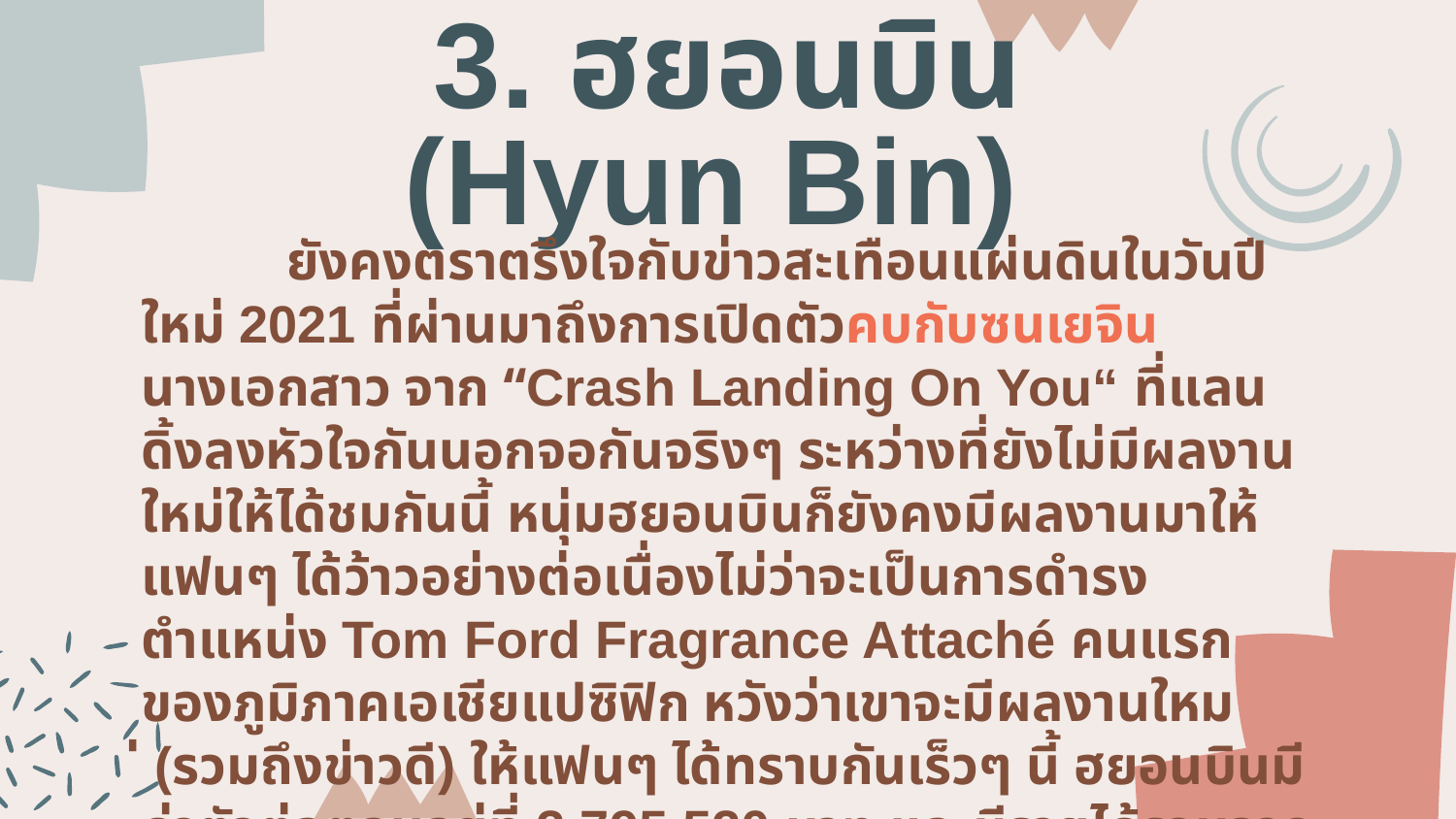

# 3. ฮยอนบิน (Hyun Bin)

	ยังคงตราตรึงใจกับข่าวสะเทือนแผ่นดินในวันปีใหม่ 2021 ที่ผ่านมาถึงการเปิดตัวคบกับซนเยจินนางเอกสาว จาก “Crash Landing On You“ ที่แลนดิ้งลงหัวใจกันนอกจอกันจริงๆ ระหว่างที่ยังไม่มีผลงานใหม่ให้ได้ชมกันนี้ หนุ่มฮยอนบินก็ยังคงมีผลงานมาให้แฟนๆ ได้ว้าวอย่างต่อเนื่องไม่ว่าจะเป็นการดำรงตำแหน่ง Tom Ford Fragrance Attaché คนแรกของภูมิภาคเอเชียแปซิฟิก หวังว่าเขาจะมีผลงานใหม่ (รวมถึงข่าวดี) ให้แฟนๆ ได้ทราบกันเร็วๆ นี้ ฮยอนบินมีค่าตัวต่อตอนอยู่ที่ 2,795,520 บาท และมีรายได้รวมจากซีรี่ส์อยู่ที่ 465,920,000 ล้านบาท